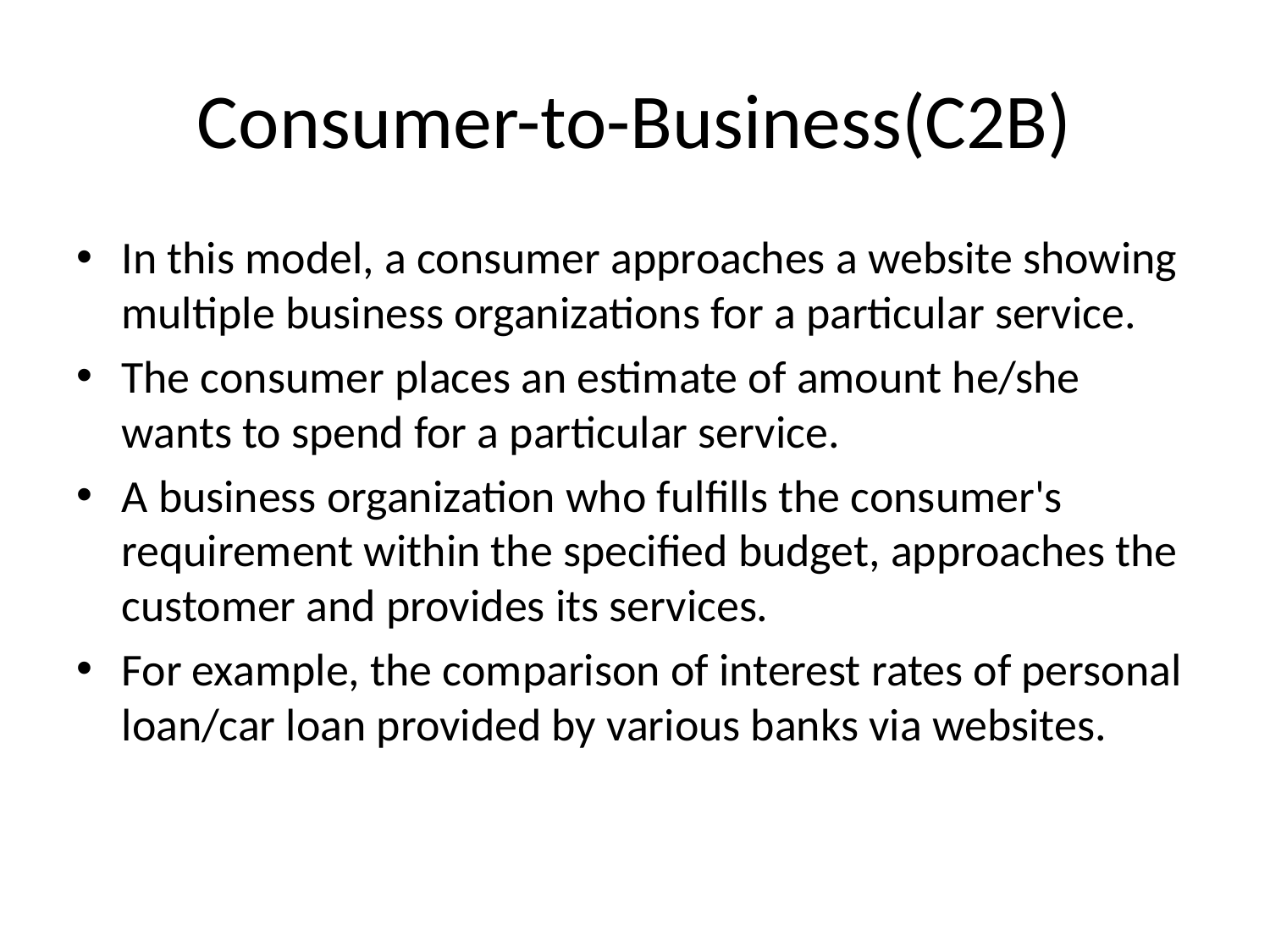

# Consumer-to-Business(C2B)
In this model, a consumer approaches a website showing multiple business organizations for a particular service.
The consumer places an estimate of amount he/she wants to spend for a particular service.
A business organization who fulfills the consumer's requirement within the specified budget, approaches the customer and provides its services.
For example, the comparison of interest rates of personal loan/car loan provided by various banks via websites.